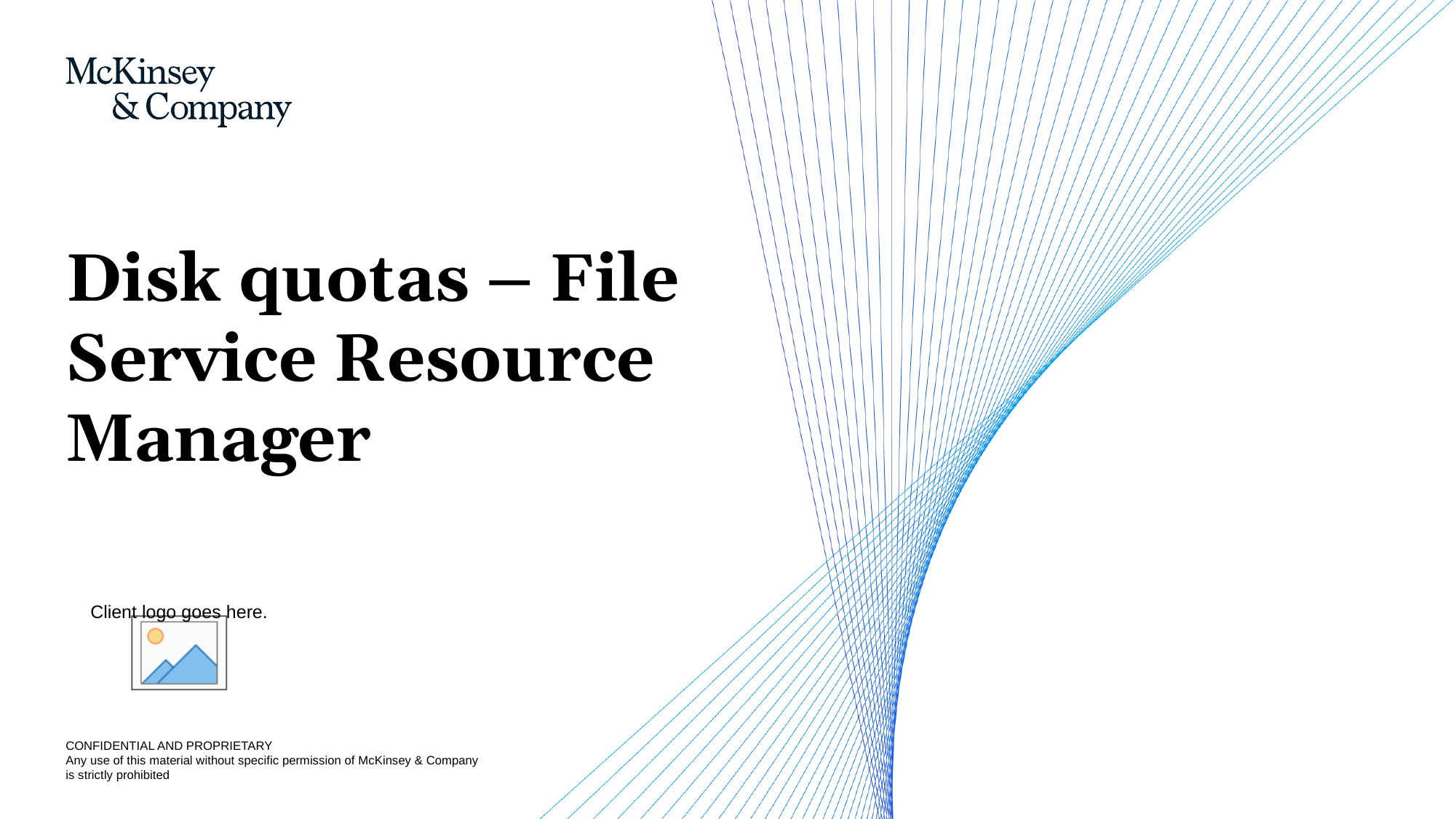

# Disk quotas – File Service Resource Manager